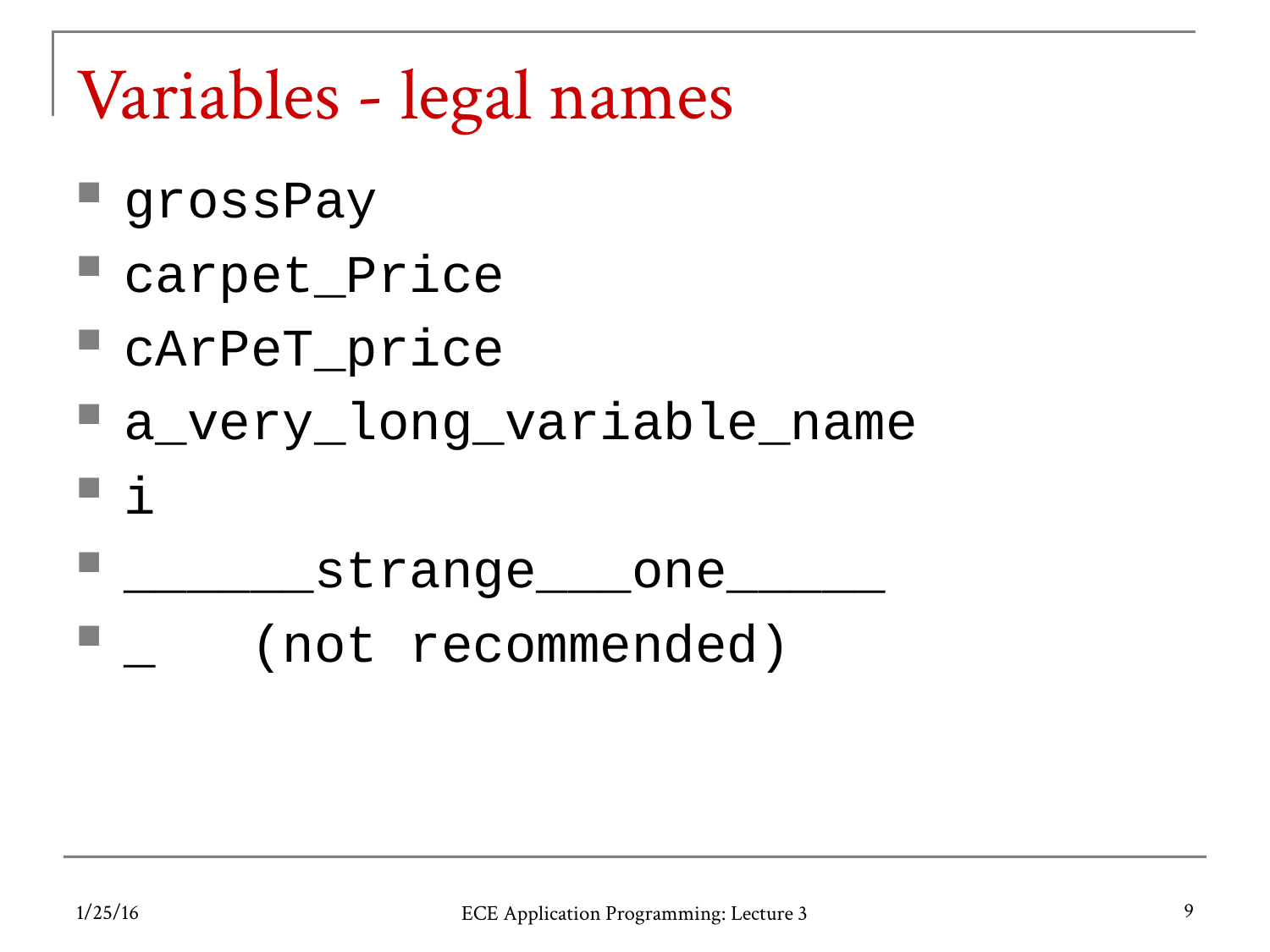

# Variables - legal names
grossPay
carpet_Price
cArPeT_price
a_very_long_variable_name
i
______strange___one_____
_   (not recommended)
1/25/16
9
ECE Application Programming: Lecture 3